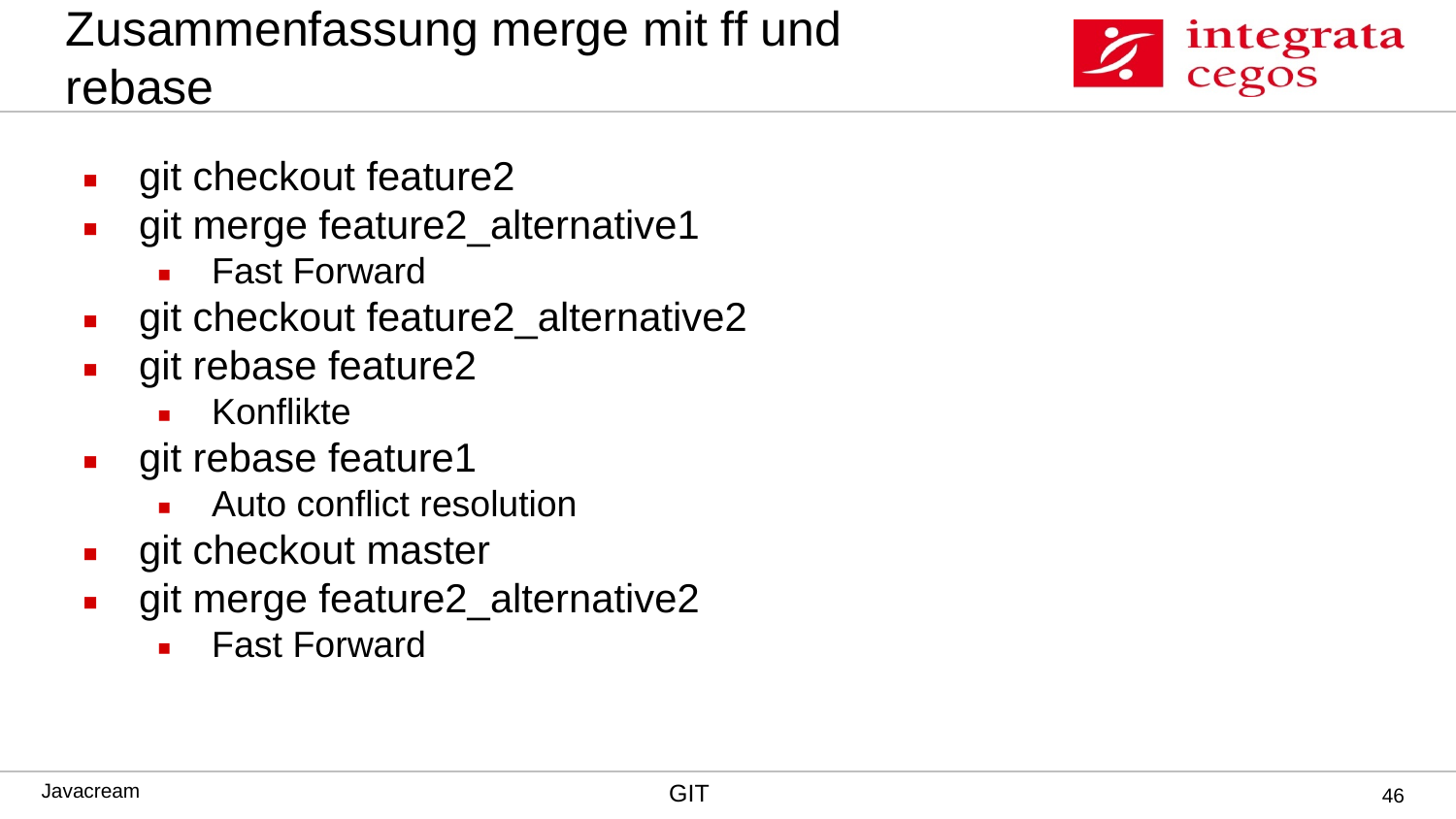

# Zusammenfassung merge mit ff und rebase
git checkout feature2
git merge feature2_alternative1
Fast Forward
git checkout feature2_alternative2
git rebase feature2
Konflikte
git rebase feature1
Auto conflict resolution
git checkout master
git merge feature2_alternative2
Fast Forward
46